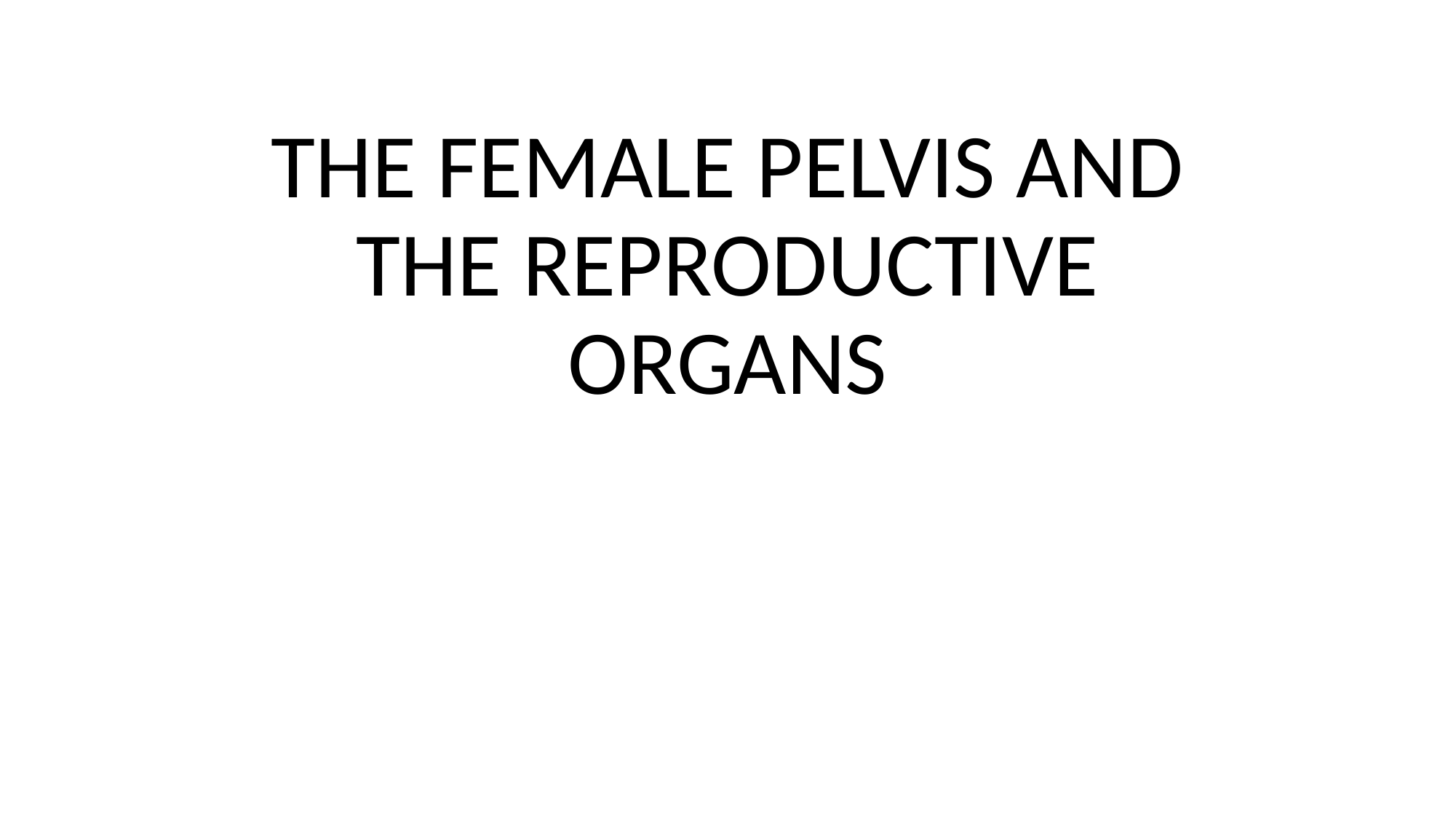

# THE FEMALE PELVIS AND THE REPRODUCTIVE ORGANS